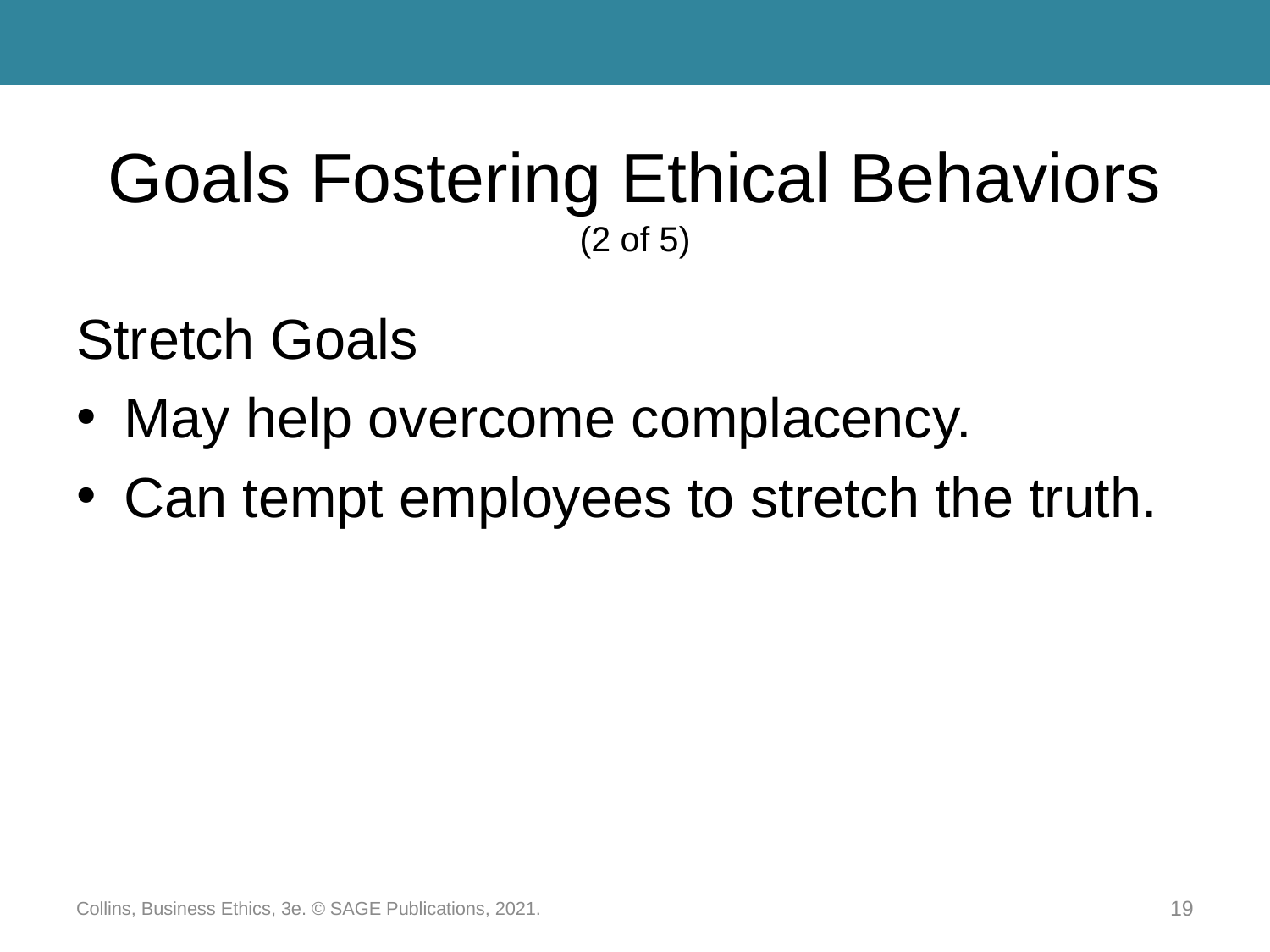

# Goals Fostering Ethical Behaviors (2 of 5)
Stretch Goals
May help overcome complacency.
Can tempt employees to stretch the truth.
Collins, Business Ethics, 3e. © SAGE Publications, 2021.
19